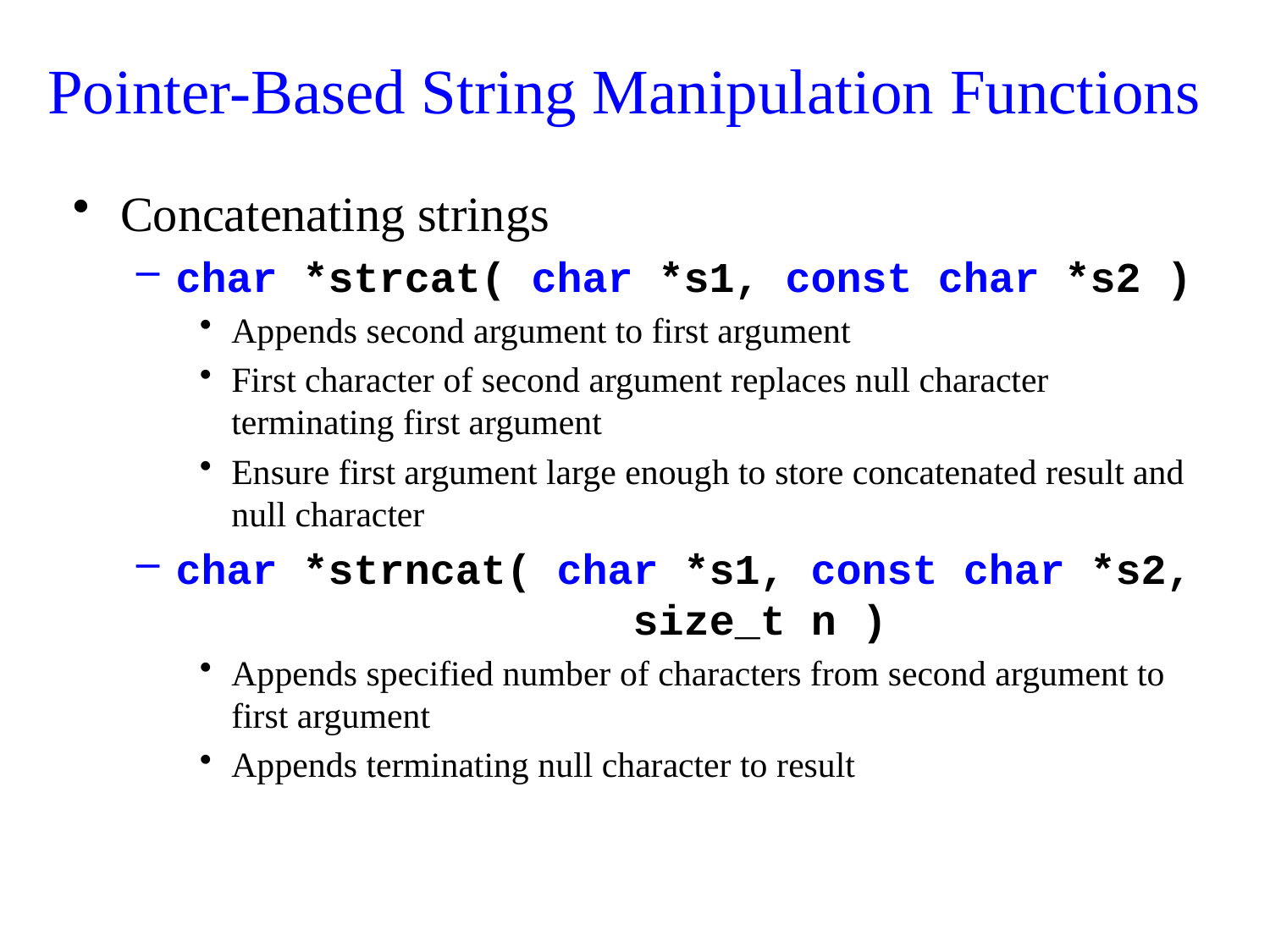

# Pointer-Based String Manipulation Functions
Concatenating strings
char *strcat( char *s1, const char *s2 )
Appends second argument to first argument
First character of second argument replaces null character terminating first argument
Ensure first argument large enough to store concatenated result and null character
char *strncat( char *s1, const char *s2, 			   size_t n )
Appends specified number of characters from second argument to first argument
Appends terminating null character to result